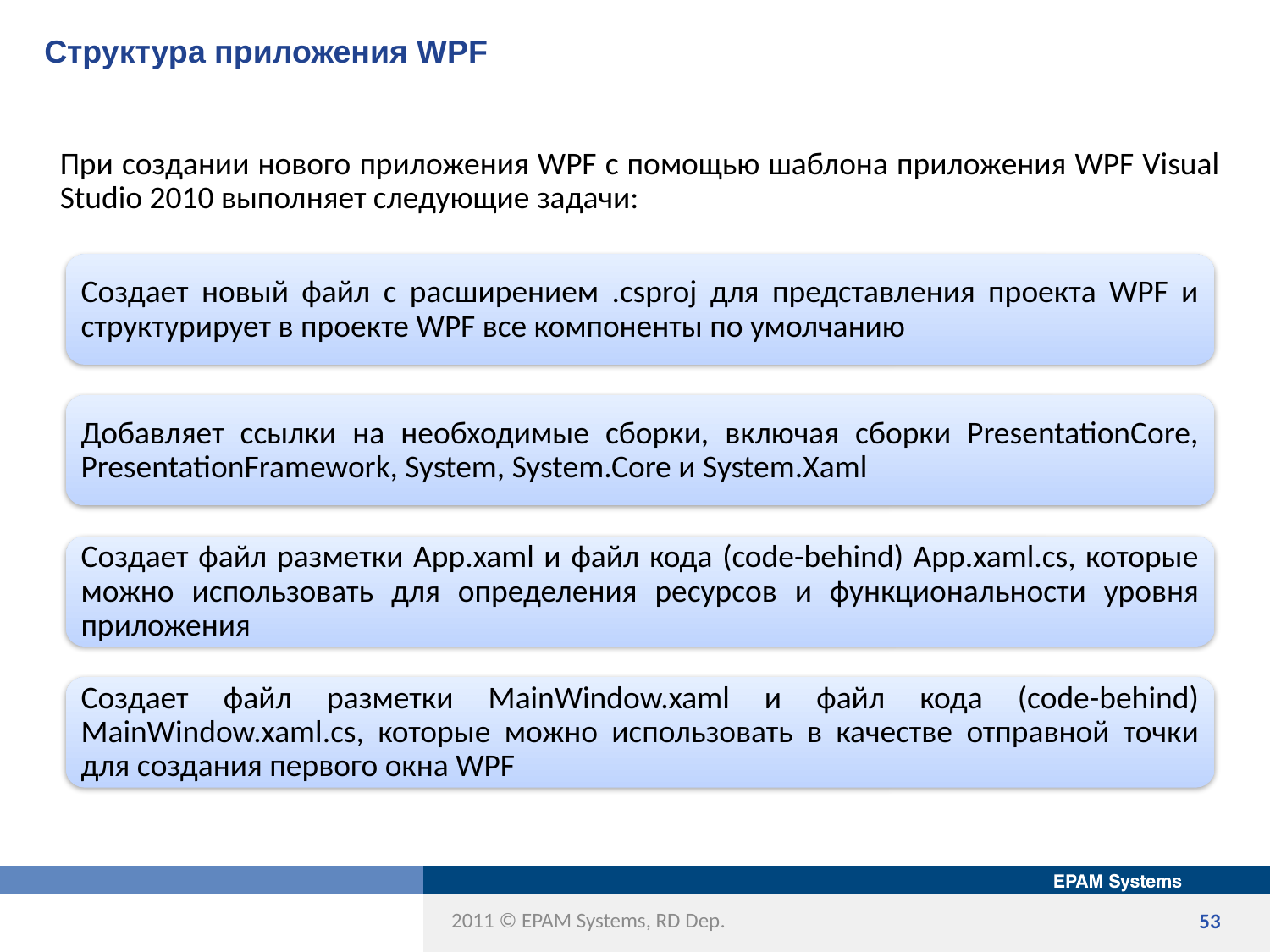

# Структура приложения WPF
При создании нового приложения WPF с помощью шаблона приложения WPF Visual Studio 2010 выполняет следующие задачи:

Создает новый файл с расширением .сsproj для представления проекта WPF и структурирует в проекте WPF все компоненты по умолчанию
Добавляет ссылки на необходимые сборки, включая сборки PresentationCore, PresentationFramework, System, System.Core и System.Xaml
Создает файл разметки App.xaml и файл кода (code-behind) App.xaml.cs, которые можно использовать для определения ресурсов и функциональности уровня приложения
Создает файл разметки MainWindow.xaml и файл кода (code-behind) MainWindow.xaml.cs, которые можно использовать в качестве отправной точки для создания первого окна WPF